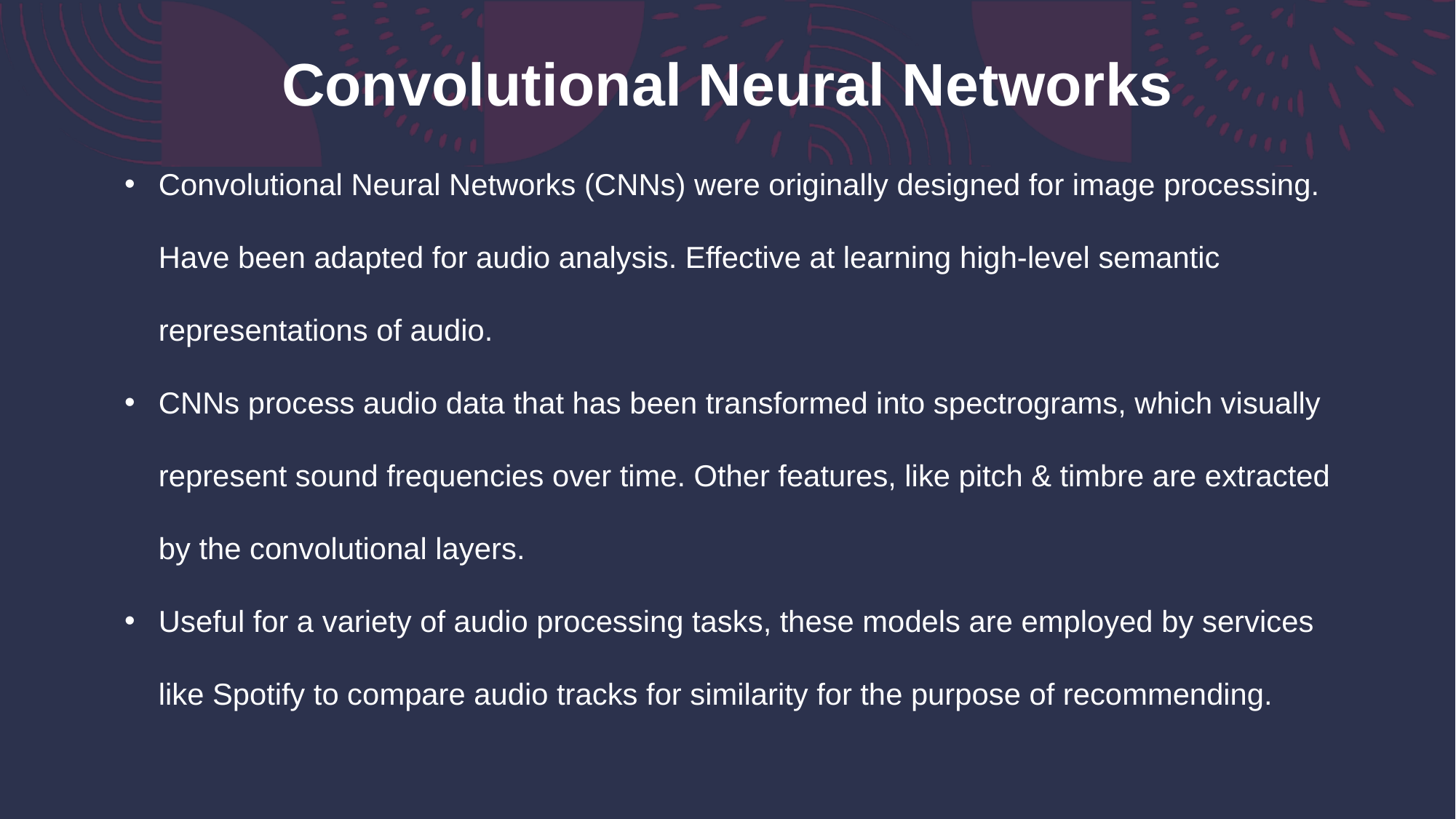

# Convolutional Neural Networks
Convolutional Neural Networks (CNNs) were originally designed for image processing. Have been adapted for audio analysis. Effective at learning high-level semantic representations of audio.
CNNs process audio data that has been transformed into spectrograms, which visually represent sound frequencies over time. Other features, like pitch & timbre are extracted by the convolutional layers.
Useful for a variety of audio processing tasks, these models are employed by services like Spotify to compare audio tracks for similarity for the purpose of recommending.